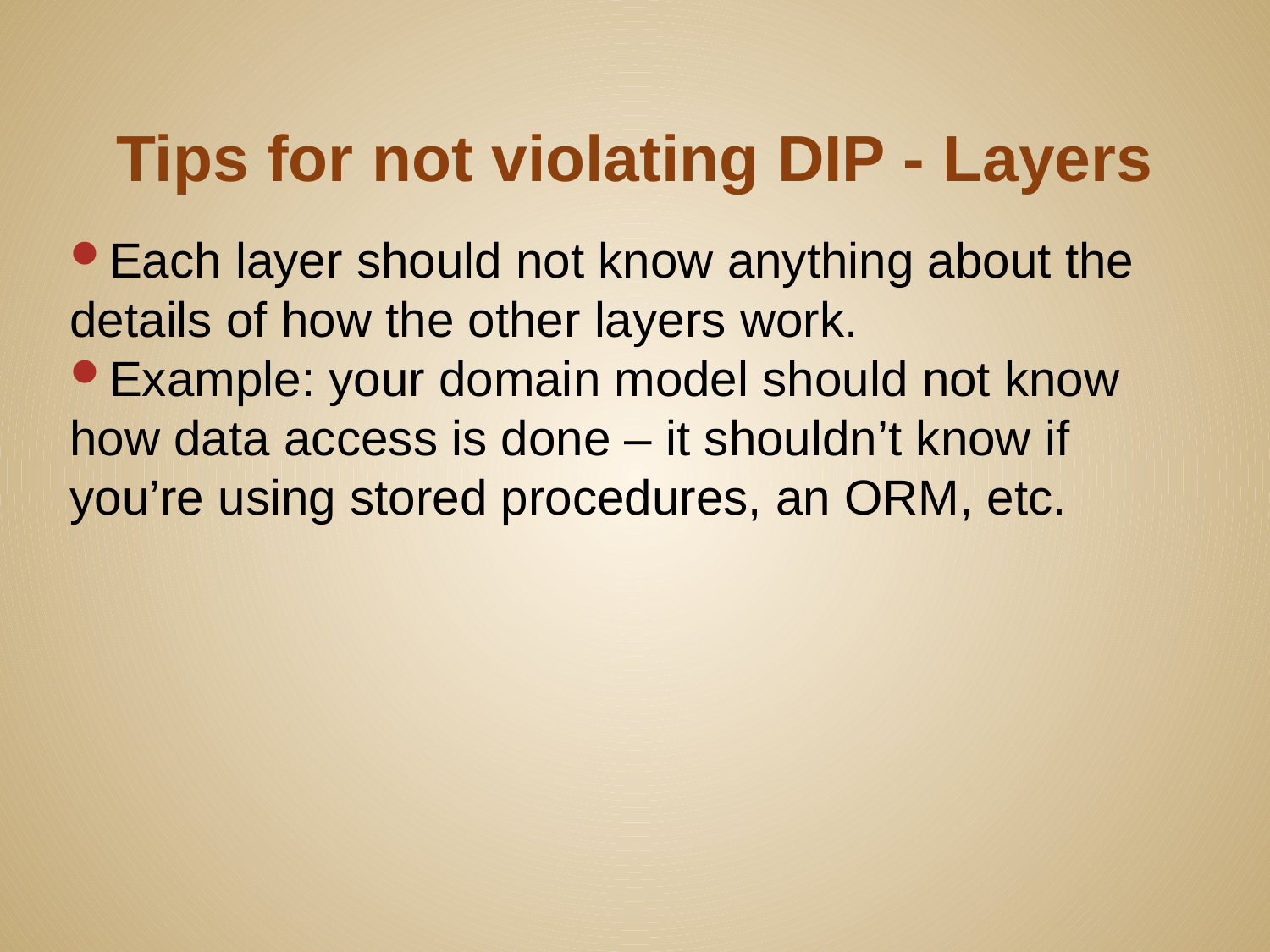

# Tips for not violating DIP - Layers
Each layer should not know anything about the details of how the other layers work.
Example: your domain model should not know how data access is done – it shouldn’t know if you’re using stored procedures, an ORM, etc.